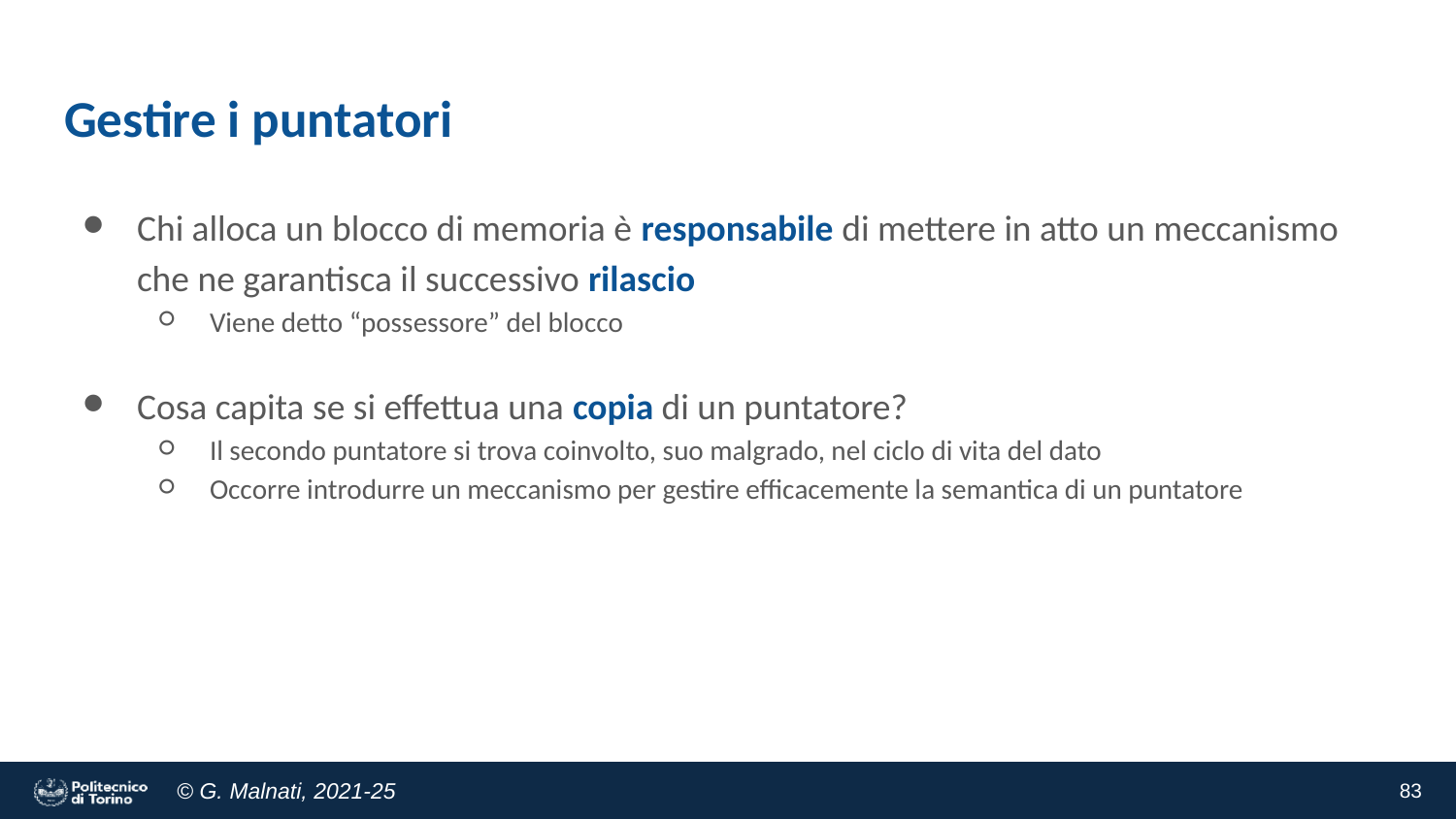

# Gestire i puntatori

Chi alloca un blocco di memoria è responsabile di mettere in atto un meccanismo che ne garantisca il successivo rilascio
Viene detto “possessore” del blocco
Cosa capita se si effettua una copia di un puntatore?
Il secondo puntatore si trova coinvolto, suo malgrado, nel ciclo di vita del dato
Occorre introdurre un meccanismo per gestire efficacemente la semantica di un puntatore

83